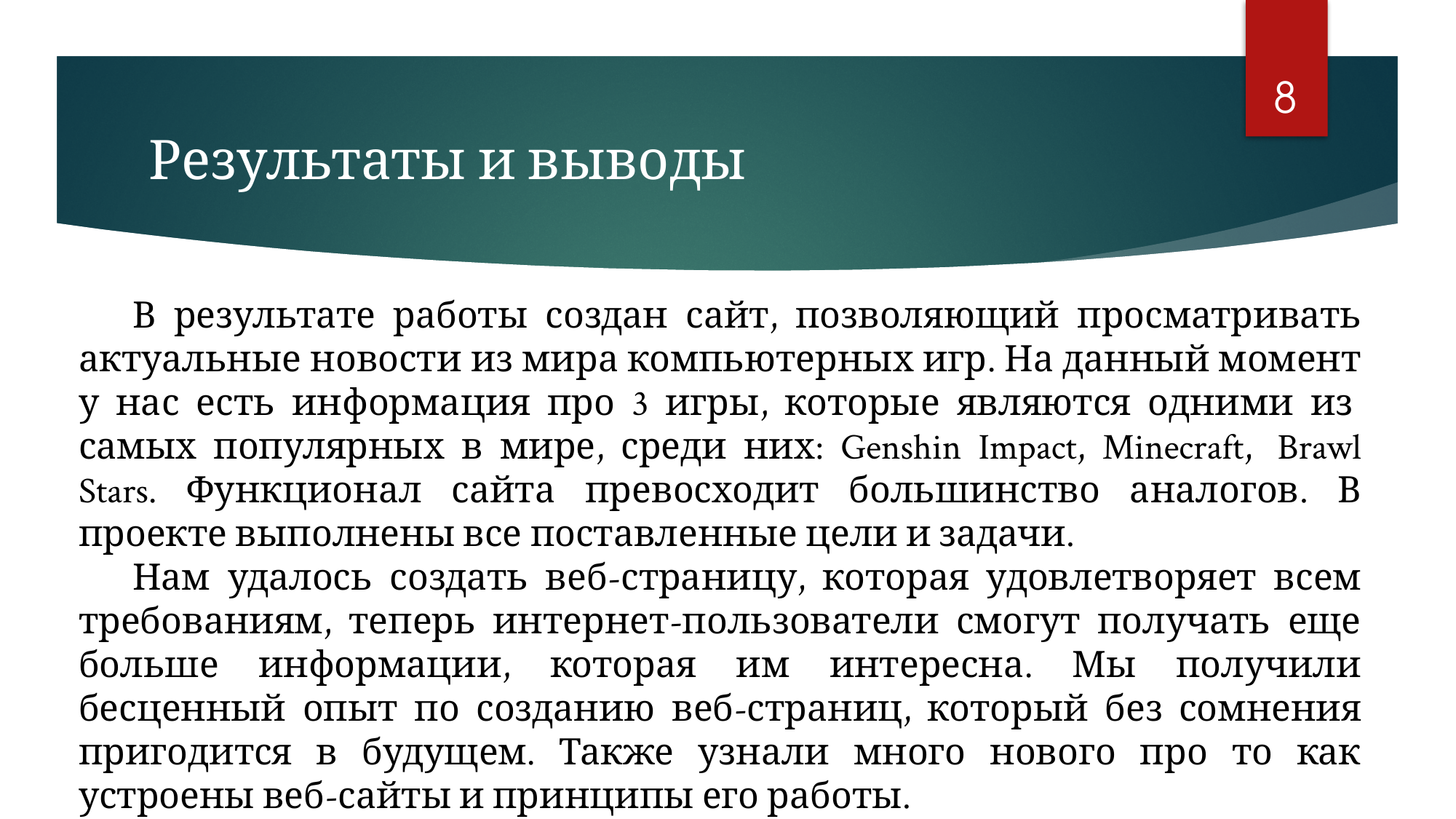

8
# Результаты и выводы
В результате работы создан сайт, позволяющий просматривать актуальные новости из мира компьютерных игр. На данный момент у нас есть информация про 3 игры, которые являются одними из  самых популярных в мире, среди них: Genshin Impact, Minecraft,  Brawl Stars. Функционал сайта превосходит большинство аналогов. В проекте выполнены все поставленные цели и задачи.
Нам удалось создать веб-страницу, которая удовлетворяет всем требованиям, теперь интернет-пользователи смогут получать еще больше информации, которая им интересна. Мы получили бесценный опыт по созданию веб-страниц, который без сомнения пригодится в будущем. Также узнали много нового про то как устроены веб-сайты и принципы его работы.